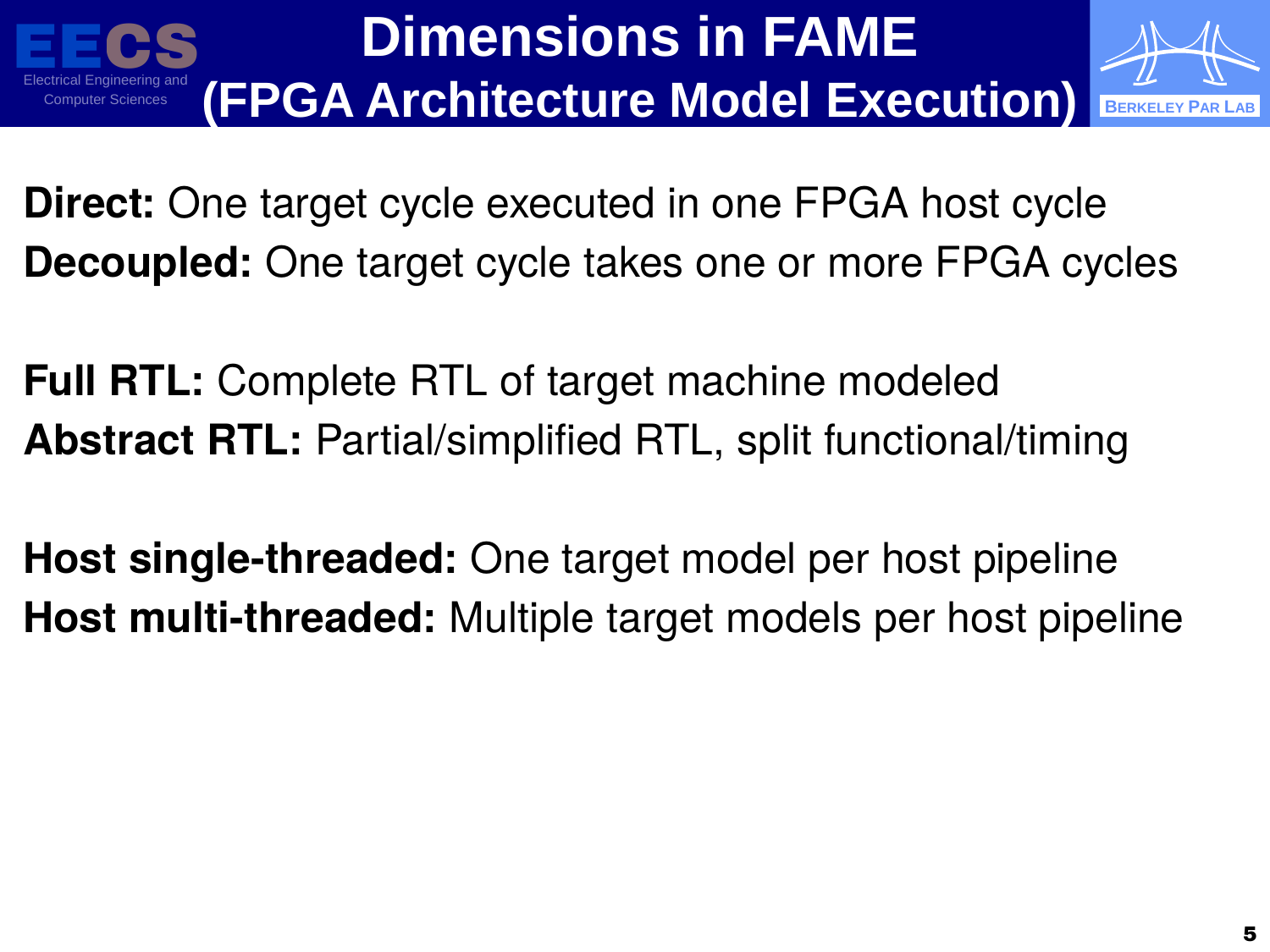

# Dimensions in FAME (FPGA Architecture Model Execution)
Direct: One target cycle executed in one FPGA host cycle
Decoupled: One target cycle takes one or more FPGA cycles

Full RTL: Complete RTL of target machine modeled
Abstract RTL: Partial/simplified RTL, split functional/timing

Host single-threaded: One target model per host pipeline
Host multi-threaded: Multiple target models per host pipeline

5